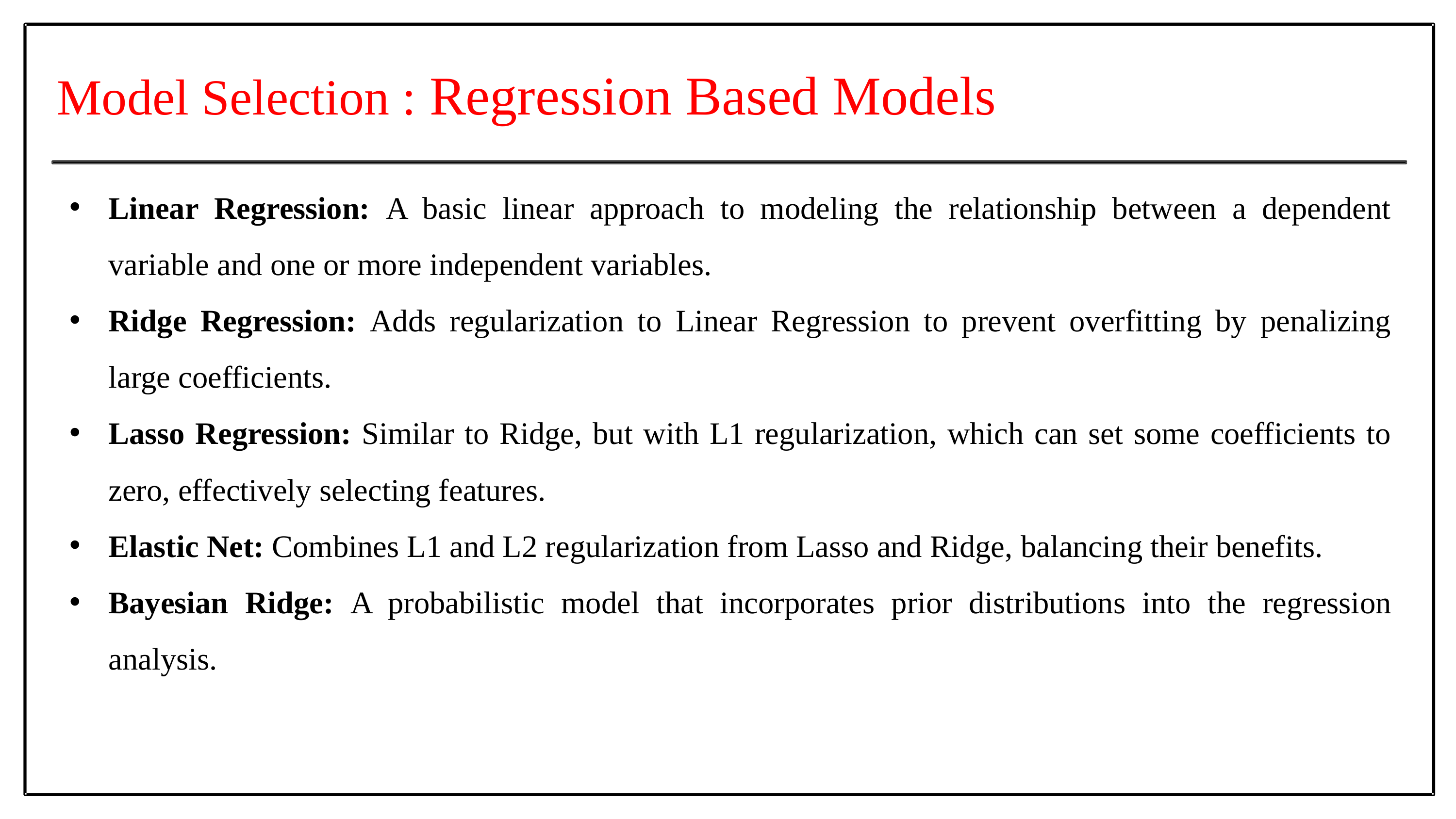

Model Selection : Regression Based Models

Linear Regression: A basic linear approach to modeling the relationship between a dependent variable and one or more independent variables.
Ridge Regression: Adds regularization to Linear Regression to prevent overfitting by penalizing large coefficients.
Lasso Regression: Similar to Ridge, but with L1 regularization, which can set some coefficients to zero, effectively selecting features.
Elastic Net: Combines L1 and L2 regularization from Lasso and Ridge, balancing their benefits.
Bayesian Ridge: A probabilistic model that incorporates prior distributions into the regression analysis.